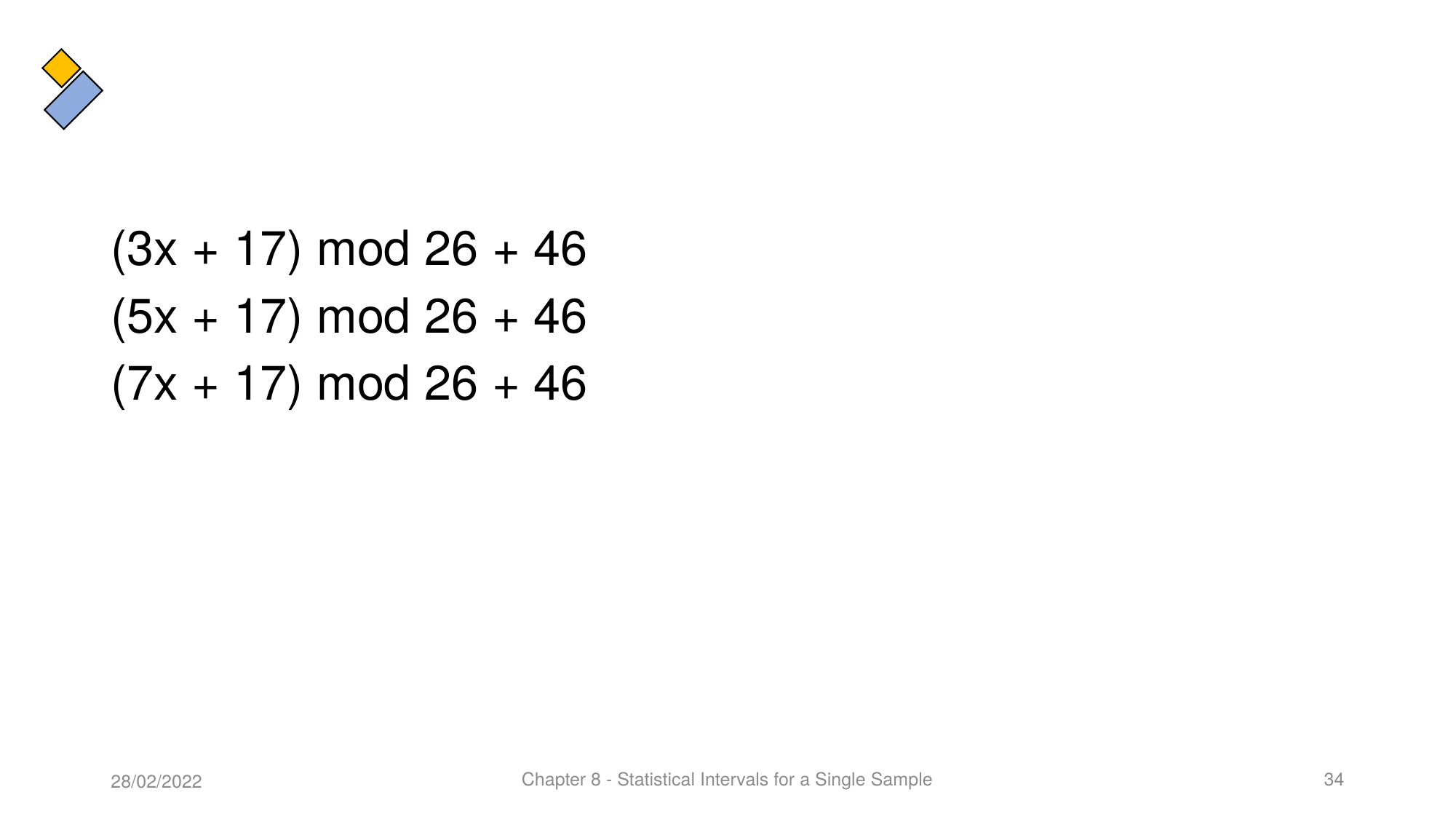

#
(3x + 17) mod 26 + 46
(5x + 17) mod 26 + 46
(7x + 17) mod 26 + 46

28/02/2022
Chapter 8 - Statistical Intervals for a Single Sample
34